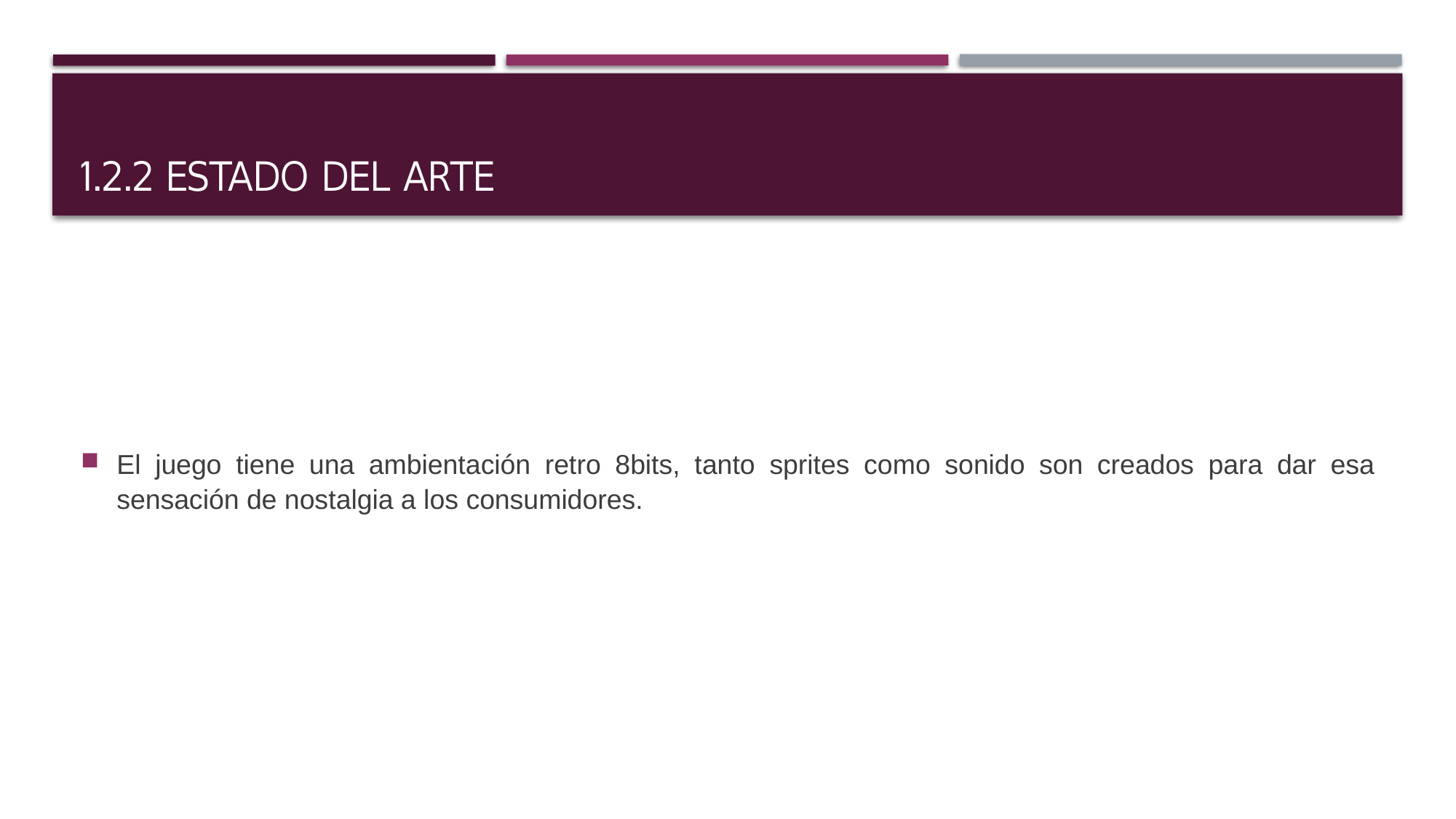

# 1.2.2 Estado del arte

El juego tiene una ambientación retro 8bits, tanto sprites como sonido son creados para dar esa sensación de nostalgia a los consumidores.